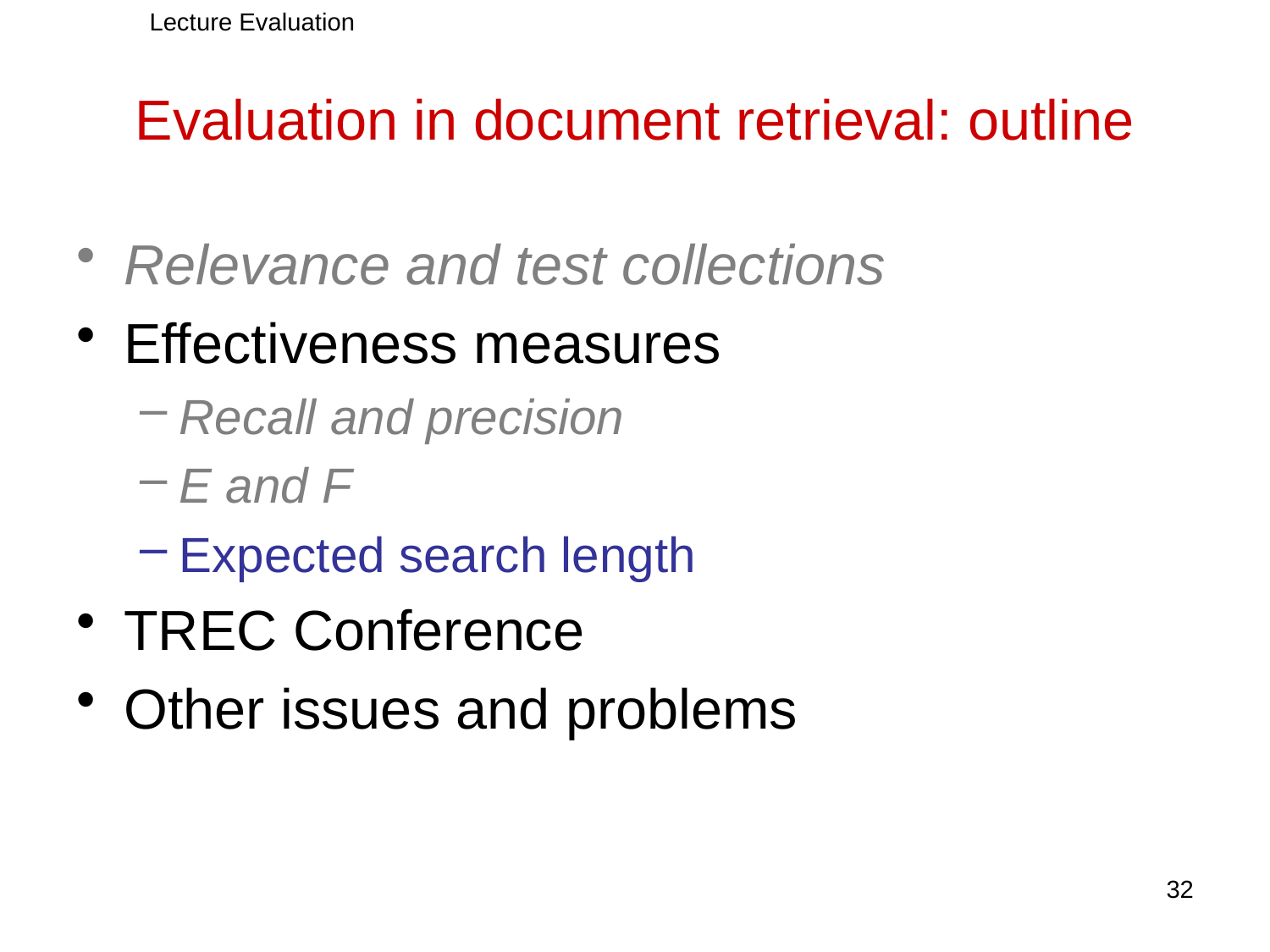

Lecture Evaluation
# Evaluation in document retrieval: outline
Relevance and test collections
Effectiveness measures
Recall and precision
E and F
Expected search length
TREC Conference
Other issues and problems
32